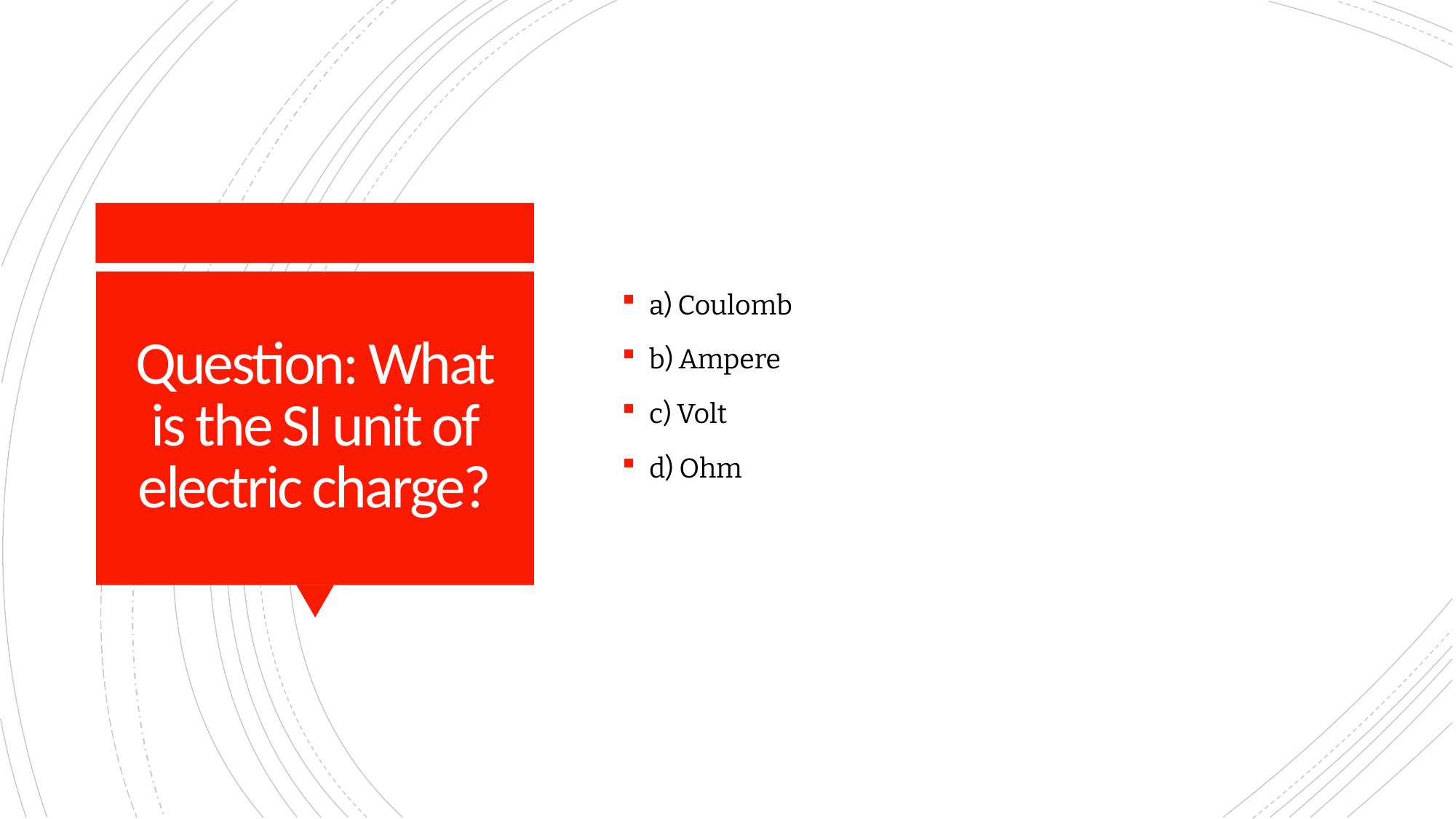

a) Coulomb
b) Ampere
c) Volt
d) Ohm

# Question: What is the SI unit of electric charge?